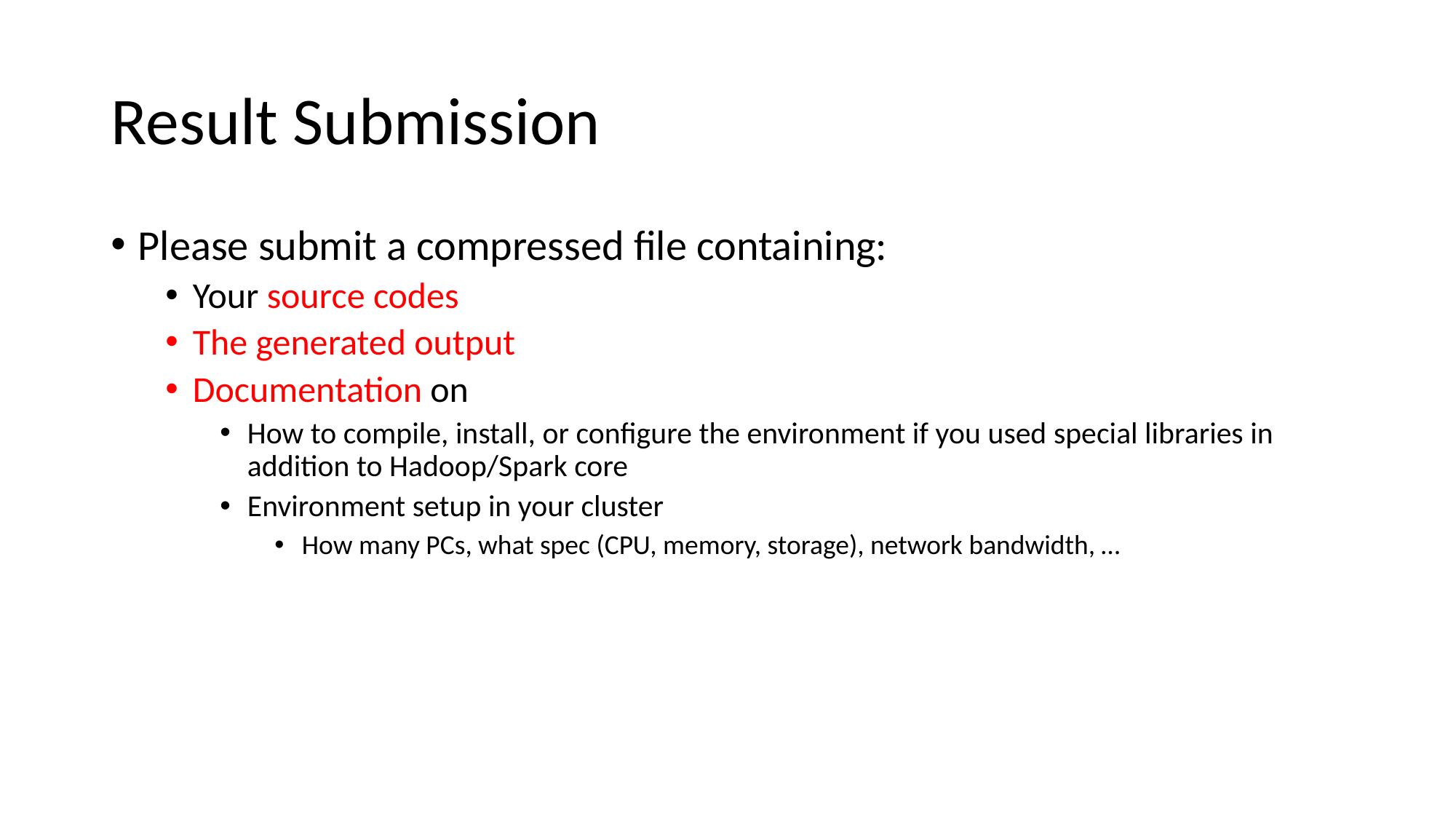

# Result Submission
Please submit a compressed file containing:
Your source codes
The generated output
Documentation on
How to compile, install, or configure the environment if you used special libraries in addition to Hadoop/Spark core
Environment setup in your cluster
How many PCs, what spec (CPU, memory, storage), network bandwidth, …